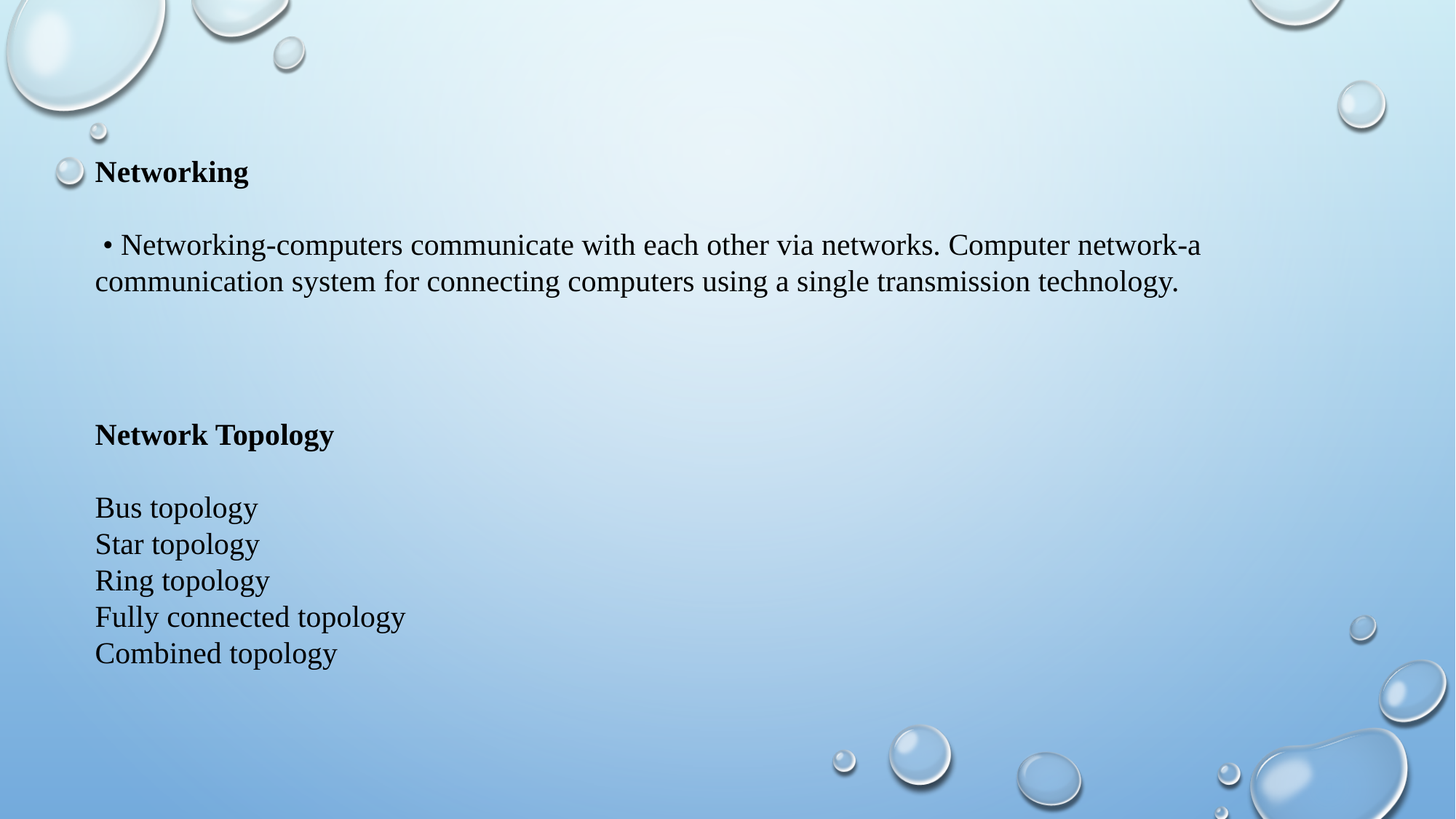

Networking

 • Networking-computers communicate with each other via networks. Computer network-a communication system for connecting computers using a single transmission technology.
Network Topology

Bus topology
Star topology
Ring topology
Fully connected topology
Combined topology